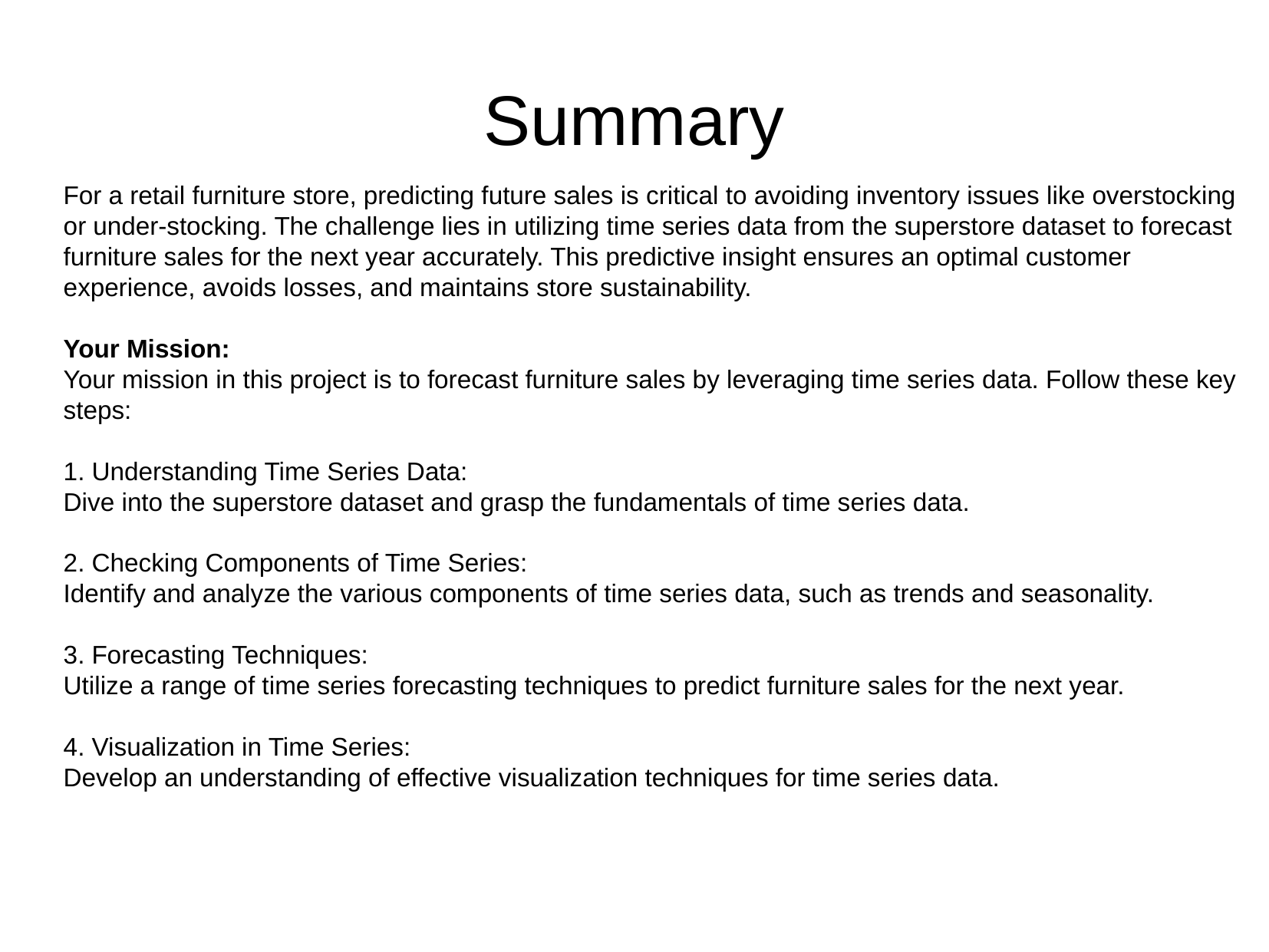

Summary
For a retail furniture store, predicting future sales is critical to avoiding inventory issues like overstocking
or under-stocking. The challenge lies in utilizing time series data from the superstore dataset to forecast
furniture sales for the next year accurately. This predictive insight ensures an optimal customer
experience, avoids losses, and maintains store sustainability.

Your Mission:
Your mission in this project is to forecast furniture sales by leveraging time series data. Follow these key
steps:

1. Understanding Time Series Data:
Dive into the superstore dataset and grasp the fundamentals of time series data.

2. Checking Components of Time Series:
Identify and analyze the various components of time series data, such as trends and seasonality.

3. Forecasting Techniques:
Utilize a range of time series forecasting techniques to predict furniture sales for the next year.

4. Visualization in Time Series:
Develop an understanding of effective visualization techniques for time series data.